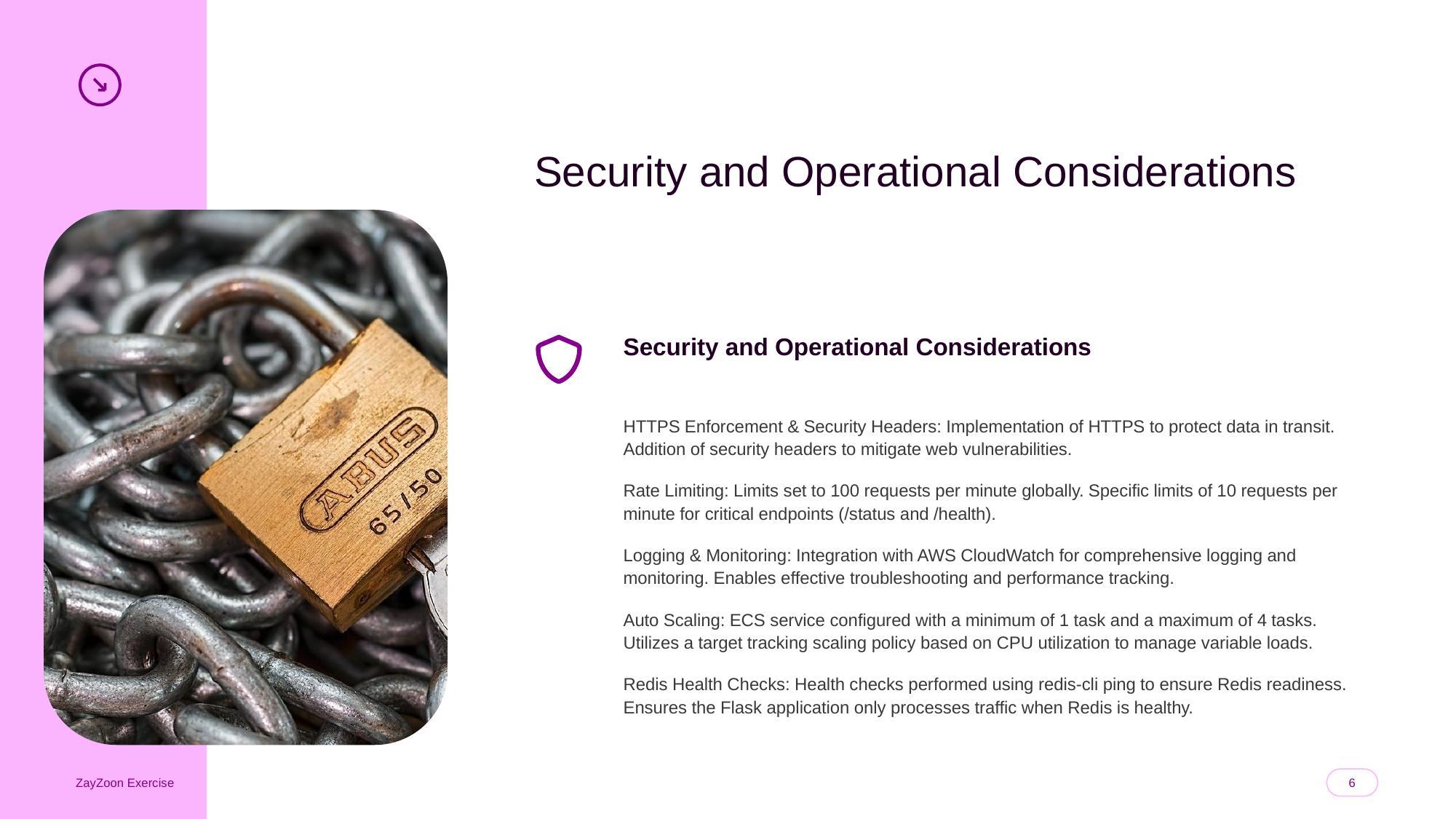

Security and Operational Considerations

Security and Operational Considerations

HTTPS Enforcement & Security Headers: Implementation of HTTPS to protect data in transit. Addition of security headers to mitigate web vulnerabilities.
Rate Limiting: Limits set to 100 requests per minute globally. Specific limits of 10 requests per minute for critical endpoints (/status and /health).
Logging & Monitoring: Integration with AWS CloudWatch for comprehensive logging and monitoring. Enables effective troubleshooting and performance tracking.
Auto Scaling: ECS service configured with a minimum of 1 task and a maximum of 4 tasks. Utilizes a target tracking scaling policy based on CPU utilization to manage variable loads.
Redis Health Checks: Health checks performed using redis-cli ping to ensure Redis readiness. Ensures the Flask application only processes traffic when Redis is healthy.
6
ZayZoon Exercise